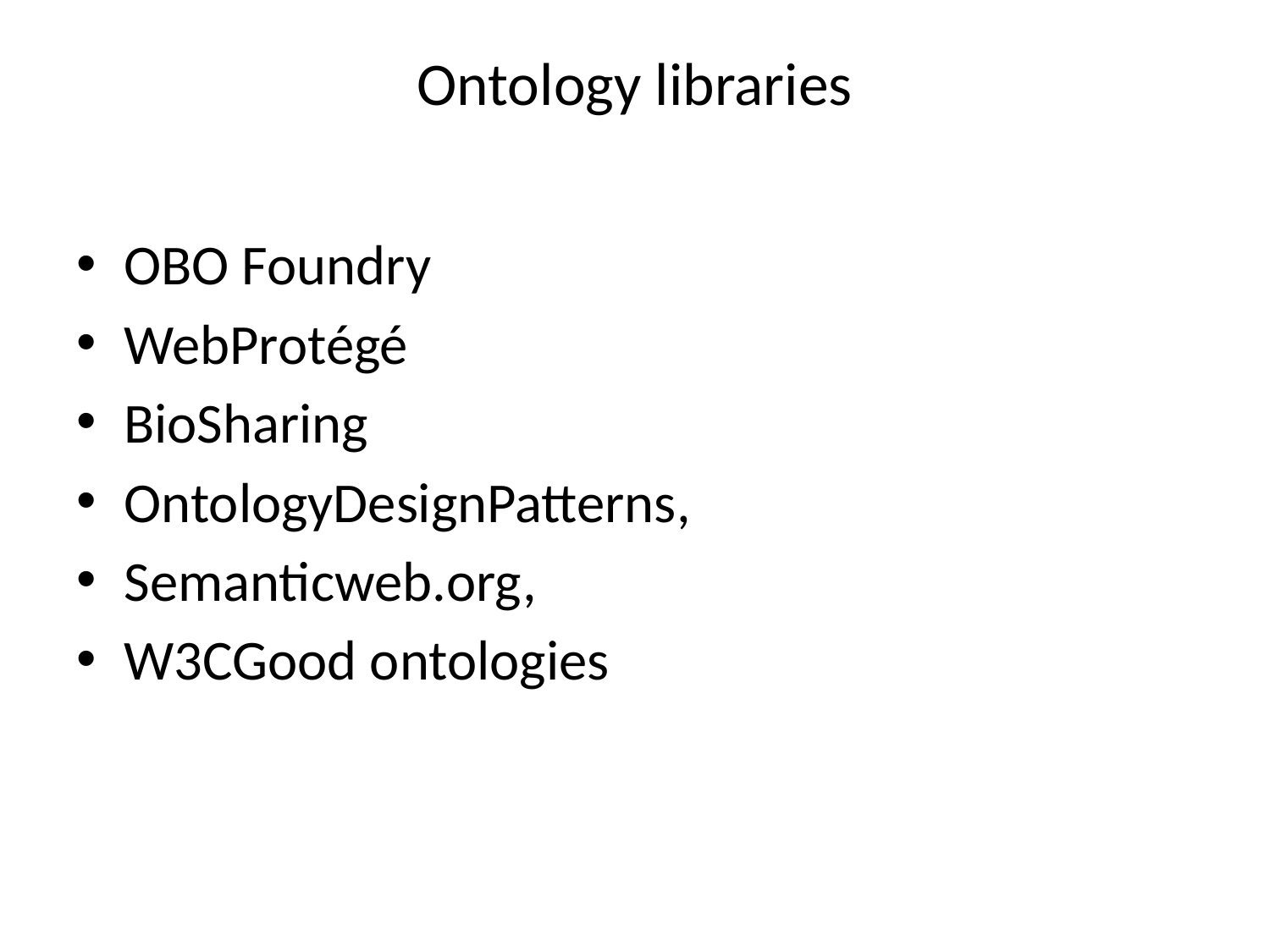

# Ontology libraries
OBO Foundry
WebProtégé
BioSharing
OntologyDesignPatterns,
Semanticweb.org,
W3CGood ontologies